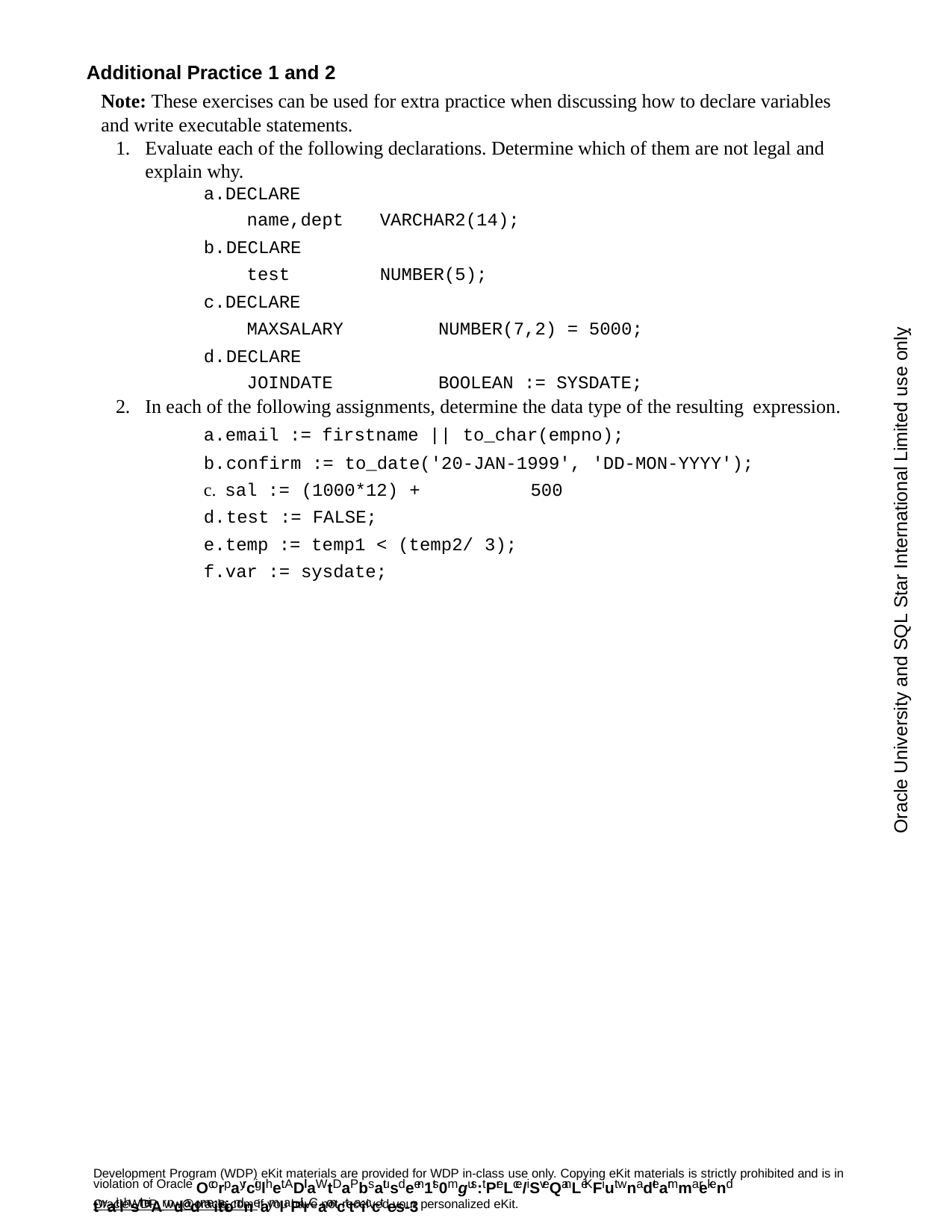

Additional Practice 1 and 2
Note: These exercises can be used for extra practice when discussing how to declare variables  and write executable statements.
Evaluate each of the following declarations. Determine which of them are not legal and  explain why.
DECLARE
name,dept
DECLARE
test
DECLARE
MAXSALARY
DECLARE
JOINDATE
VARCHAR2(14);
NUMBER(5);
NUMBER(7,2) = 5000;
Oracle University and SQL Star International Limited use onlyฺ
BOOLEAN := SYSDATE;
In each of the following assignments, determine the data type of the resulting expression.
email := firstname || to_char(empno);
confirm := to_date('20-JAN-1999', 'DD-MON-YYYY');
c.  sal := (1000*12) +	500
test := FALSE;
temp := temp1 < (temp2/ 3);
var := sysdate;
Development Program (WDP) eKit materials are provided for WDP in-class use only. Copying eKit materials is strictly prohibited and is in
violation of Oracle Ocorpayrciglhet. ADll aWtDaPbsatusdeen1ts0mgus:t PreLce/iSveQanLeKFiut wnadtearmmarekend twaitlhstheiAr ndadmeitaiondneamlaPil. rCaoncttaicct es-3
OracleWDP_ww@oracle.com if you have not received your personalized eKit.